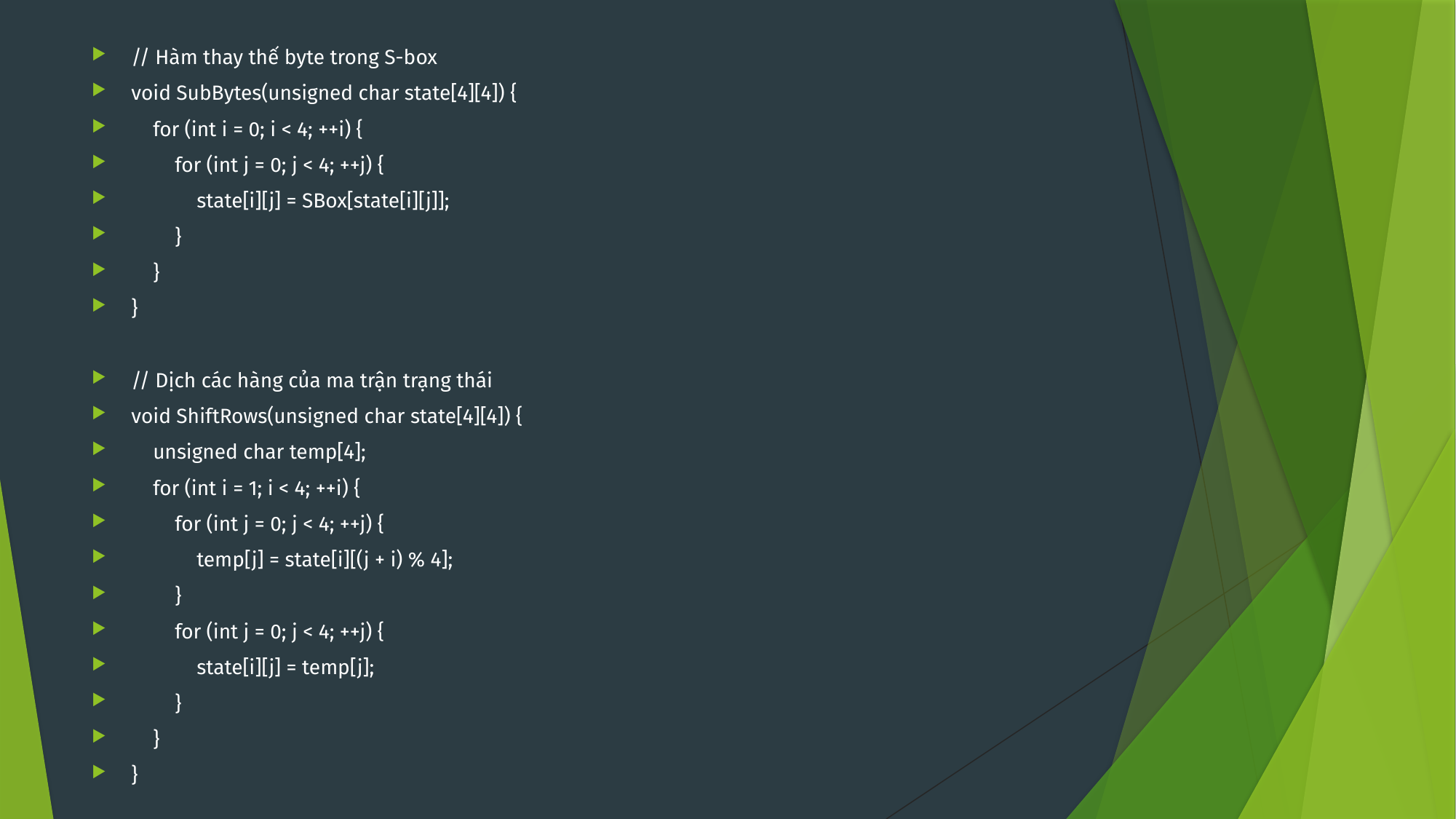

// Hàm thay thế byte trong S-box
void SubBytes(unsigned char state[4][4]) {
    for (int i = 0; i < 4; ++i) {
        for (int j = 0; j < 4; ++j) {
            state[i][j] = SBox[state[i][j]];
        }
    }
}

// Dịch các hàng của ma trận trạng thái
void ShiftRows(unsigned char state[4][4]) {
    unsigned char temp[4];
    for (int i = 1; i < 4; ++i) {
        for (int j = 0; j < 4; ++j) {
            temp[j] = state[i][(j + i) % 4];
        }
        for (int j = 0; j < 4; ++j) {
            state[i][j] = temp[j];
        }
    }
}